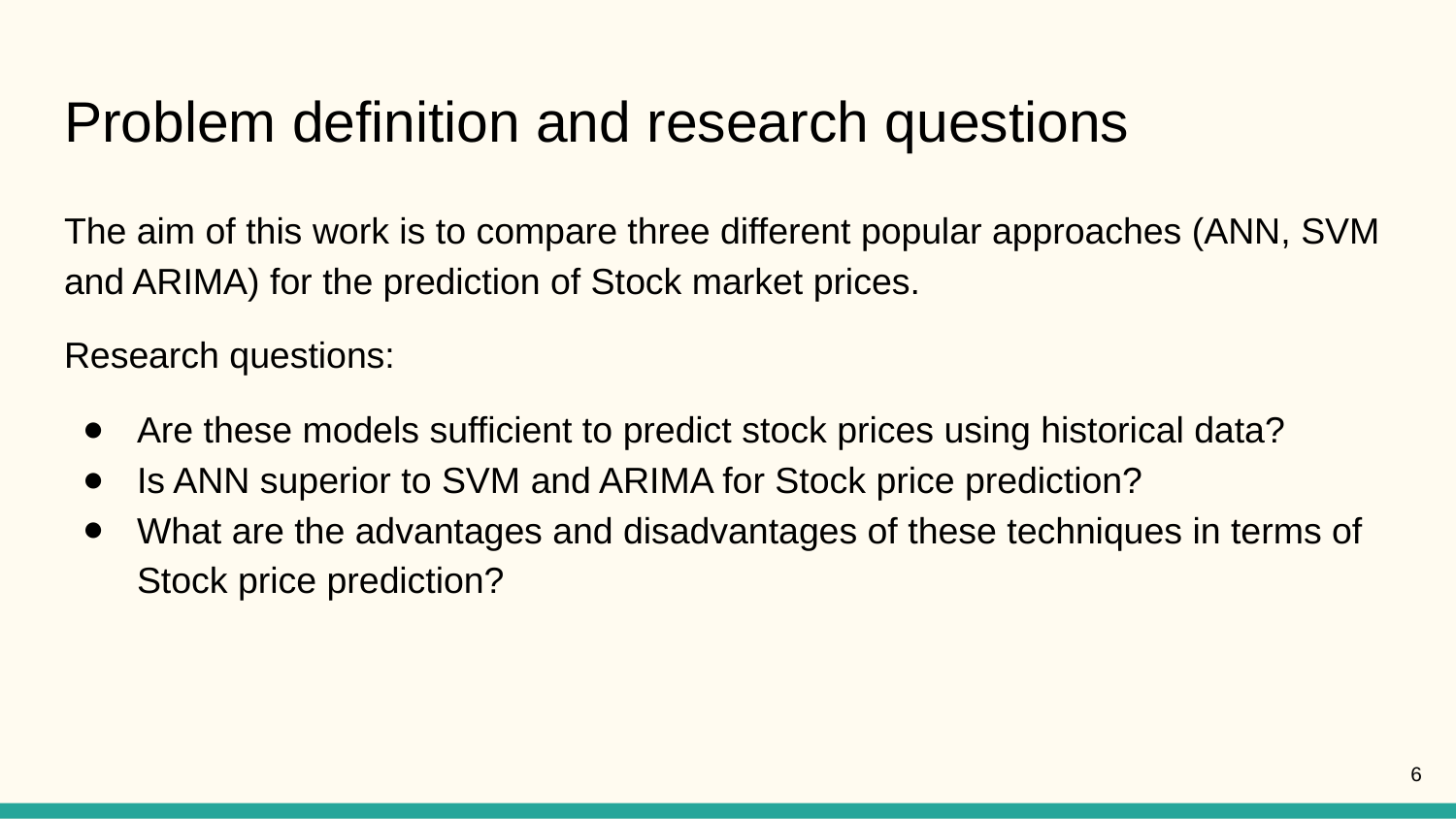

# Problem definition and research questions
The aim of this work is to compare three different popular approaches (ANN, SVM and ARIMA) for the prediction of Stock market prices.
Research questions:
Are these models sufficient to predict stock prices using historical data?
Is ANN superior to SVM and ARIMA for Stock price prediction?
What are the advantages and disadvantages of these techniques in terms of Stock price prediction?
6